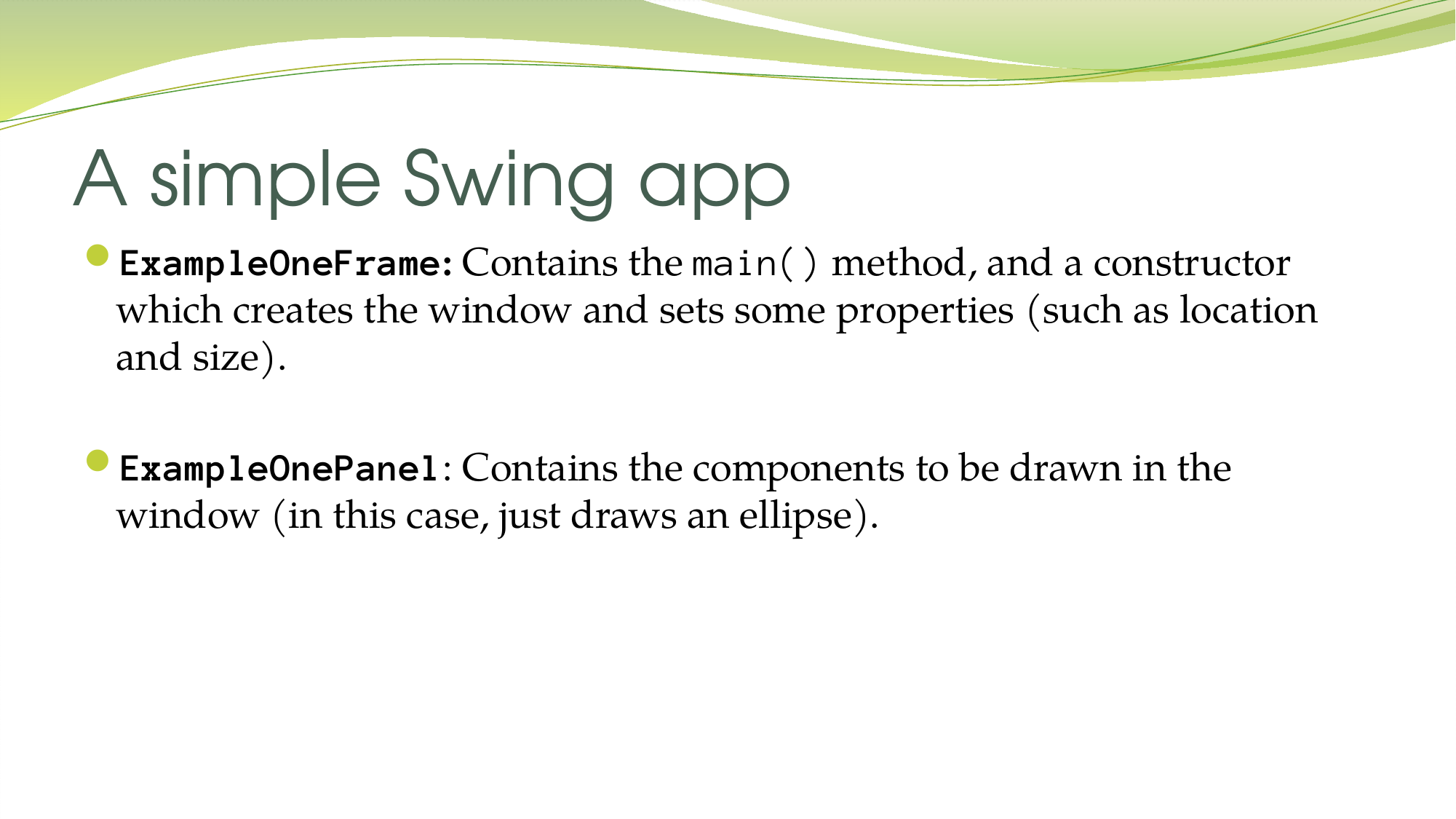

# A simple Swing app
ExampleOneFrame: Contains the main() method, and a constructor which creates the window and sets some properties (such as location and size).

ExampleOnePanel: Contains the components to be drawn in the window (in this case, just draws an ellipse).